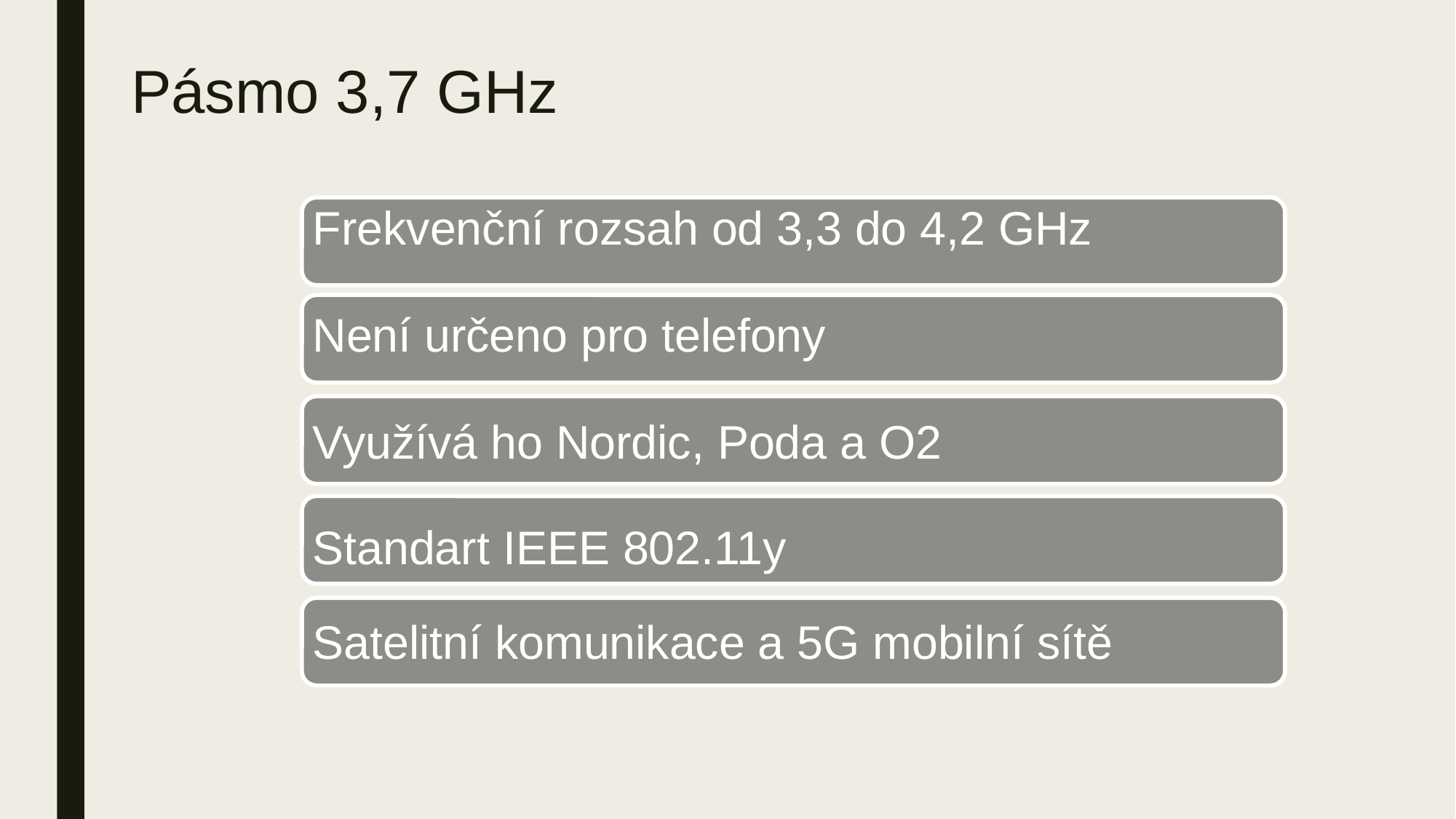

# Pásmo 3,7 GHz

Frekvenční rozsah od 3,3 do 4,2 GHz

Není určeno pro telefony

Využívá ho Nordic, Poda a O2

Standart IEEE 802.11y

Satelitní komunikace a 5G mobilní sítě